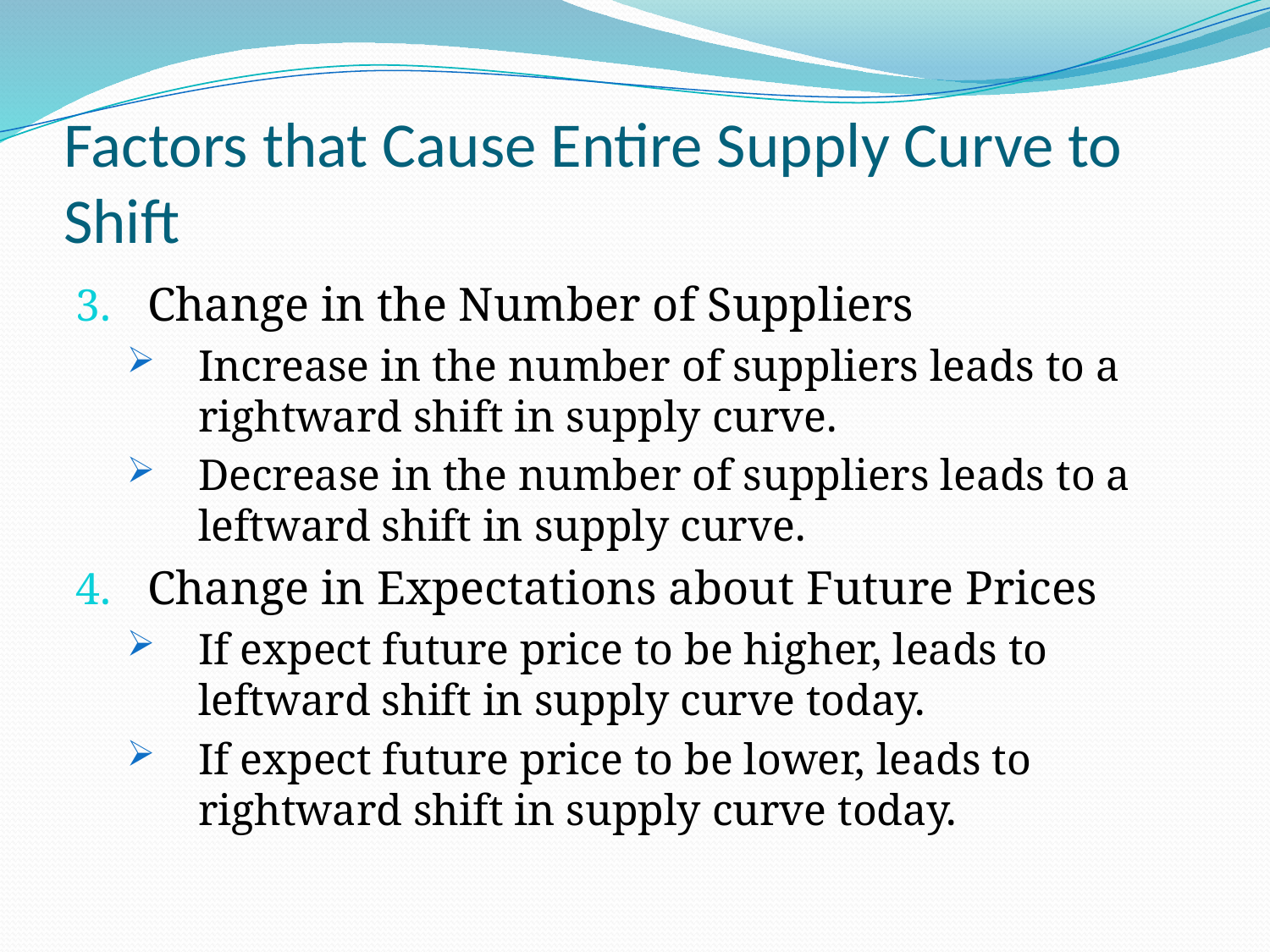

# Factors that Cause Entire Supply Curve to Shift
Change in the Number of Suppliers
Increase in the number of suppliers leads to a rightward shift in supply curve.
Decrease in the number of suppliers leads to a leftward shift in supply curve.
Change in Expectations about Future Prices
If expect future price to be higher, leads to leftward shift in supply curve today.
If expect future price to be lower, leads to rightward shift in supply curve today.